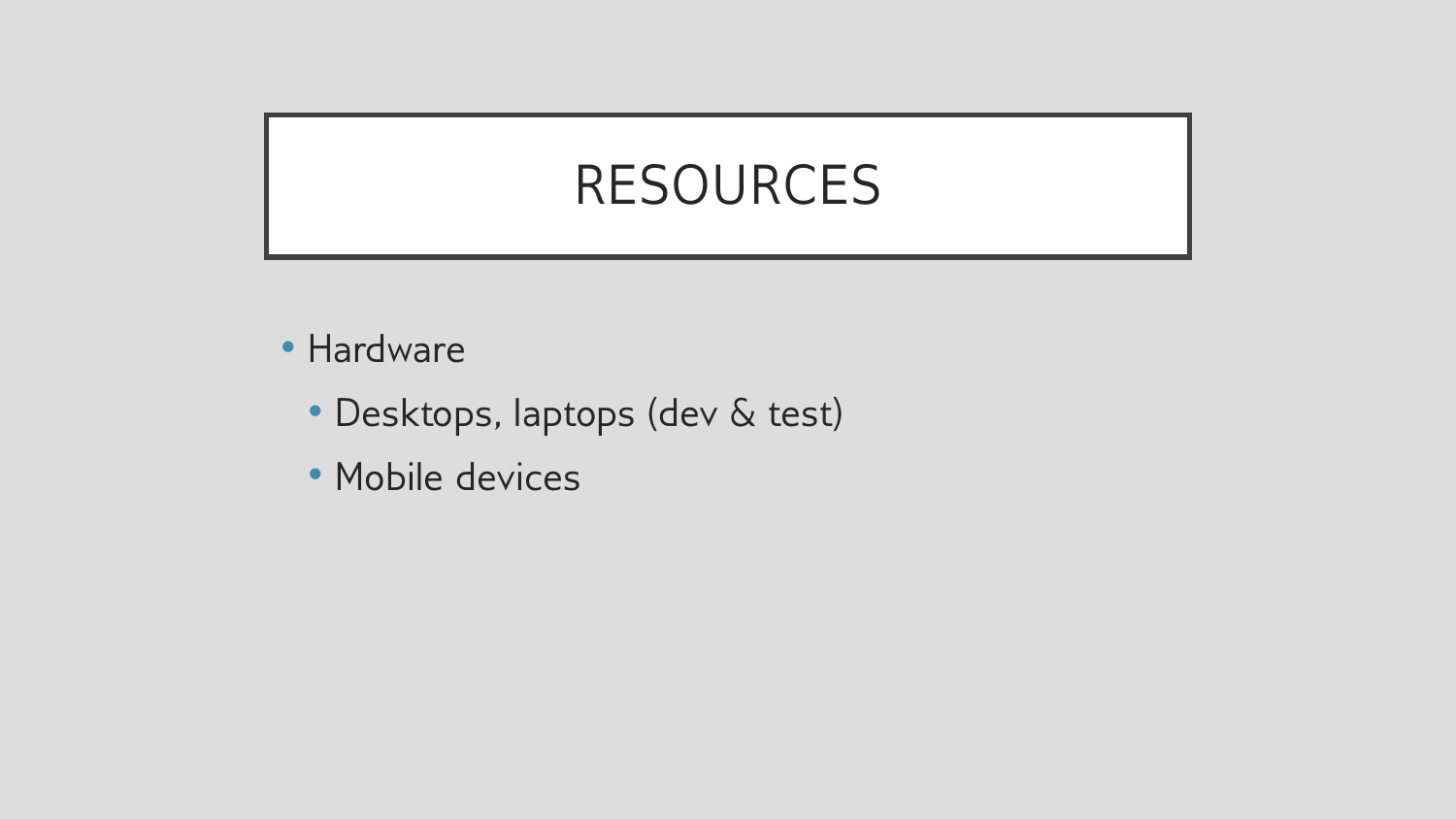

# Resources
Hardware
Desktops, laptops (dev & test)
Mobile devices